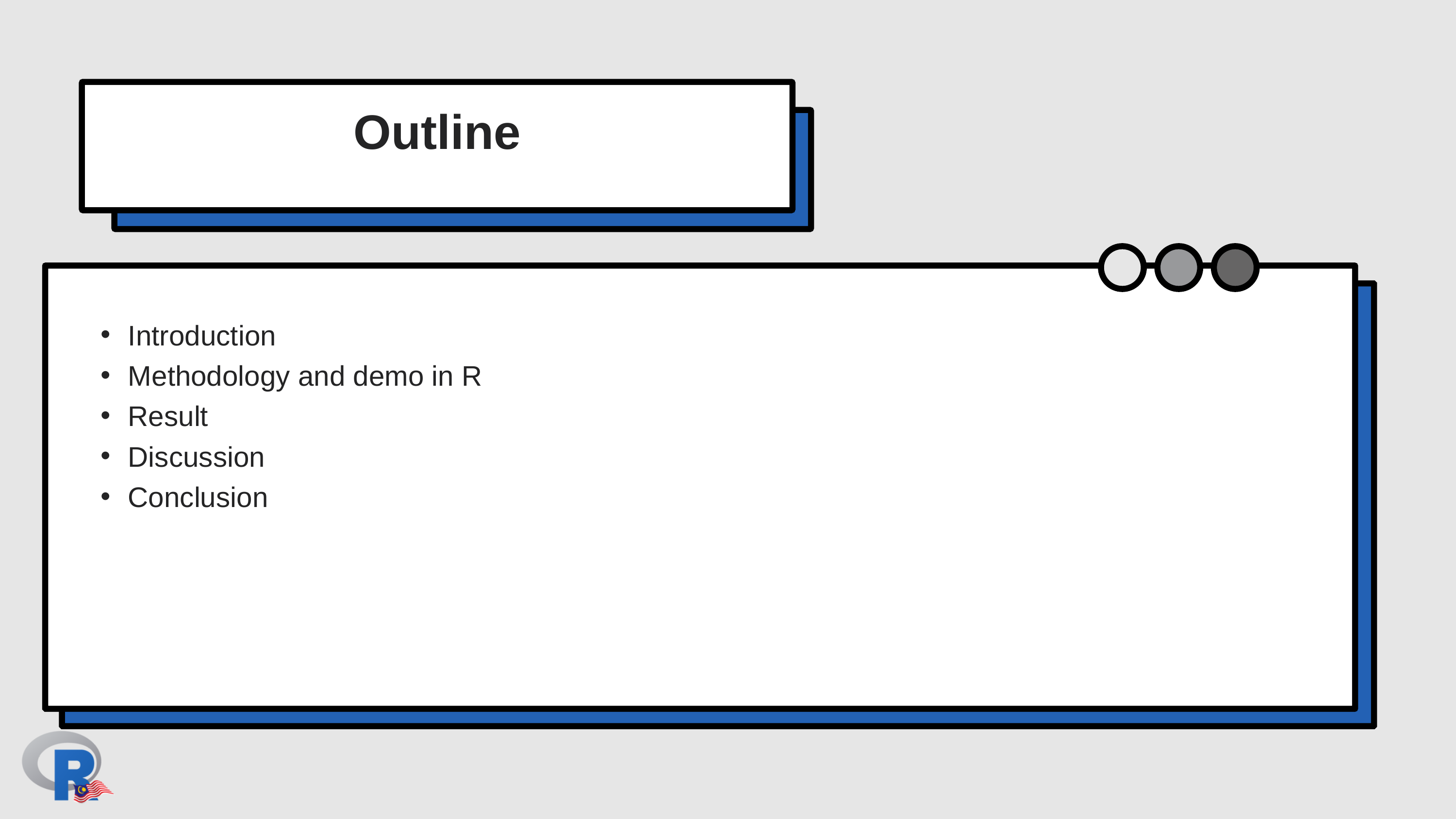

Outline

Introduction
Methodology and demo in R
Result
Discussion
Conclusion